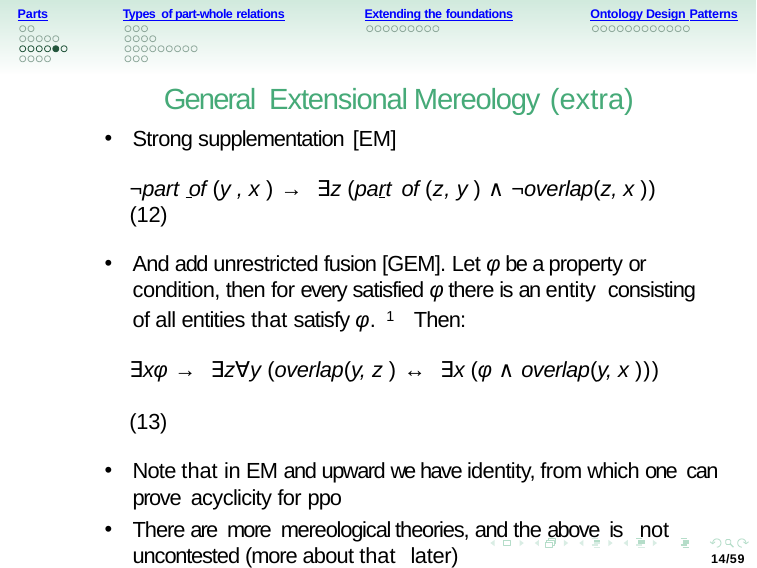

Parts
Types  of part-whole relations
Extending the foundations
Ontology Design Patterns

General  Extensional Mereology (extra)
Strong supplementation [EM]

¬part of (y , x ) → ∃z (part of (z, y ) ∧ ¬overlap(z, x ))	(12)
And add unrestricted fusion [GEM]. Let φ be a property or  condition, then for every satisfied φ there is an entity  consisting of all entities that satisfy φ.  1     Then:
∃xφ → ∃z∀y (overlap(y, z ) ↔ ∃x (φ ∧ overlap(y, x )))	(13)
Note that in EM and upward we have identity, from which one  can  prove  acyclicity for ppo
There are  more  mereological theories, and the above  is   not uncontested (more about that  later)

1Need to refer to classes, but desire to stay within FOL. Solution: axiom  schema  with only predicates or open  formulas

14/59